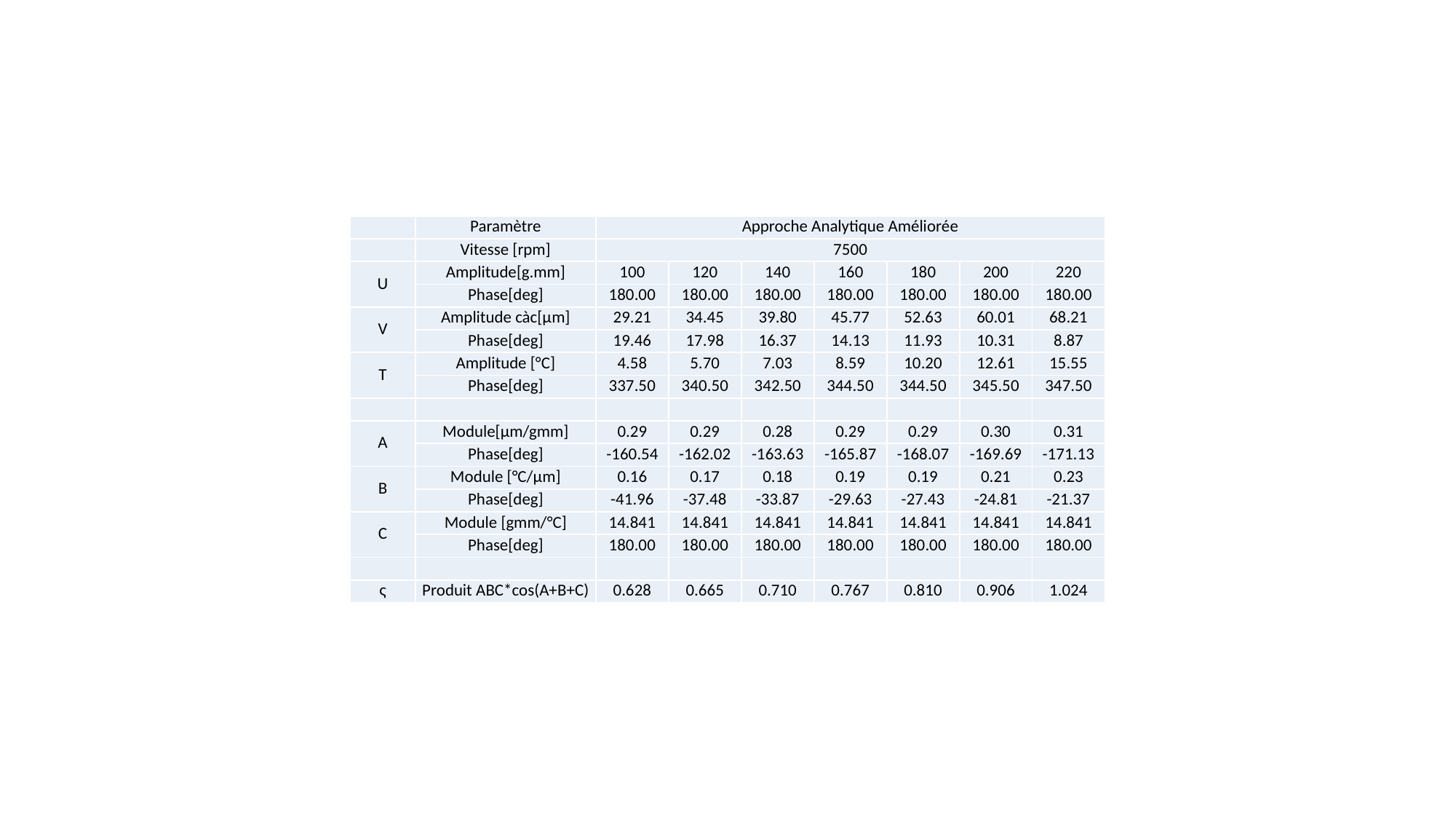

|  | Paramètre | Approche Analytique Améliorée |  |  |  |  |  |  |
| --- | --- | --- | --- | --- | --- | --- | --- | --- |
|  | Vitesse [rpm] | 7500 |  |  |  |  |  |  |
| U | Amplitude[g.mm] | 100 | 120 | 140 | 160 | 180 | 200 | 220 |
|  | Phase[deg] | 180.00 | 180.00 | 180.00 | 180.00 | 180.00 | 180.00 | 180.00 |
| V | Amplitude càc[µm] | 29.21 | 34.45 | 39.80 | 45.77 | 52.63 | 60.01 | 68.21 |
|  | Phase[deg] | 19.46 | 17.98 | 16.37 | 14.13 | 11.93 | 10.31 | 8.87 |
| T | Amplitude [°C] | 4.58 | 5.70 | 7.03 | 8.59 | 10.20 | 12.61 | 15.55 |
|  | Phase[deg] | 337.50 | 340.50 | 342.50 | 344.50 | 344.50 | 345.50 | 347.50 |
|  |  |  |  |  |  |  |  |  |
| A | Module[µm/gmm] | 0.29 | 0.29 | 0.28 | 0.29 | 0.29 | 0.30 | 0.31 |
|  | Phase[deg] | -160.54 | -162.02 | -163.63 | -165.87 | -168.07 | -169.69 | -171.13 |
| B | Module [°C/µm] | 0.16 | 0.17 | 0.18 | 0.19 | 0.19 | 0.21 | 0.23 |
|  | Phase[deg] | -41.96 | -37.48 | -33.87 | -29.63 | -27.43 | -24.81 | -21.37 |
| C | Module [gmm/°C] | 14.841 | 14.841 | 14.841 | 14.841 | 14.841 | 14.841 | 14.841 |
|  | Phase[deg] | 180.00 | 180.00 | 180.00 | 180.00 | 180.00 | 180.00 | 180.00 |
|  |  |  |  |  |  |  |  |  |
| ς | Produit ABC\*cos(A+B+C) | 0.628 | 0.665 | 0.710 | 0.767 | 0.810 | 0.906 | 1.024 |